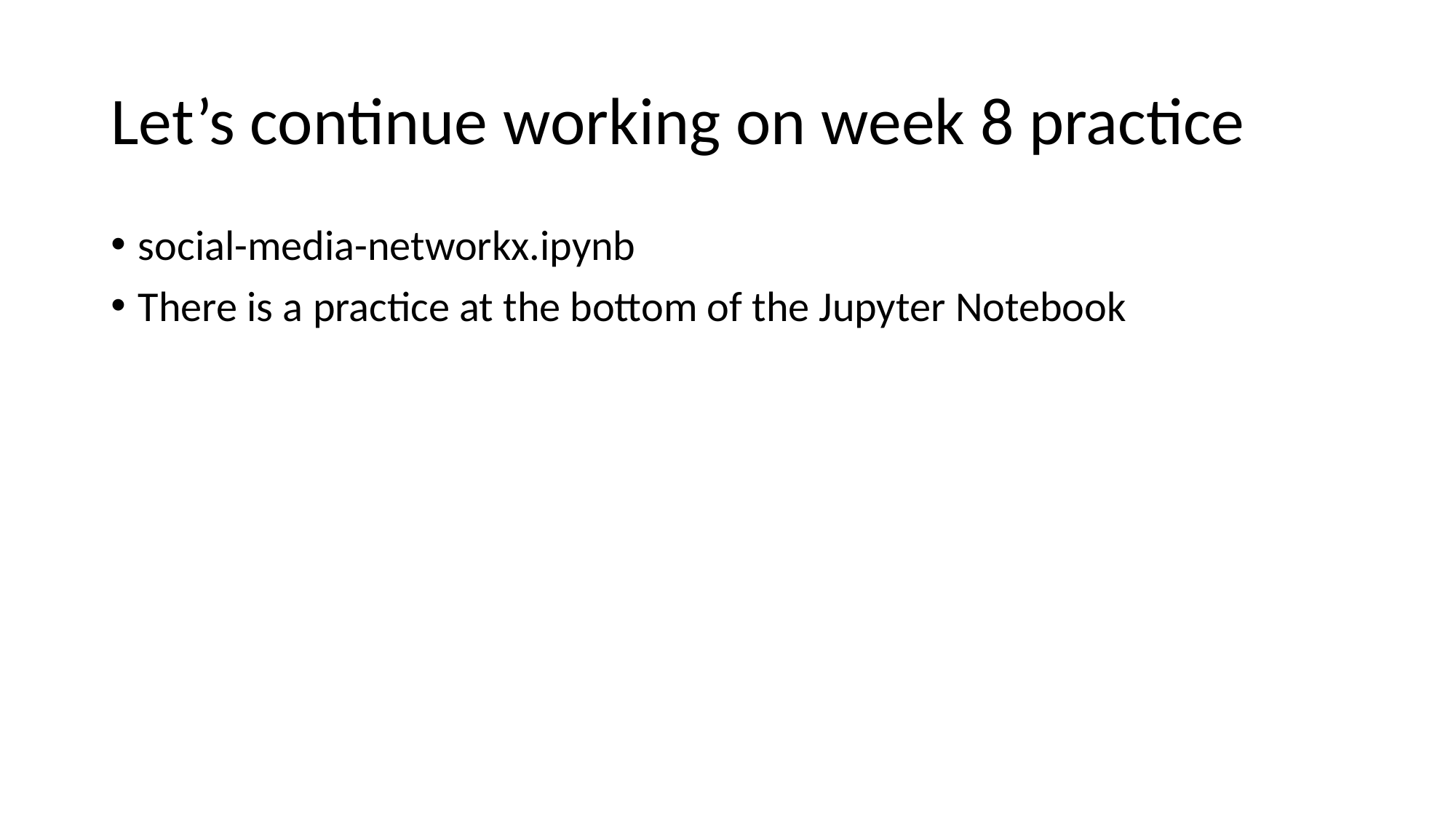

# Let’s continue working on week 8 practice
social-media-networkx.ipynb
There is a practice at the bottom of the Jupyter Notebook